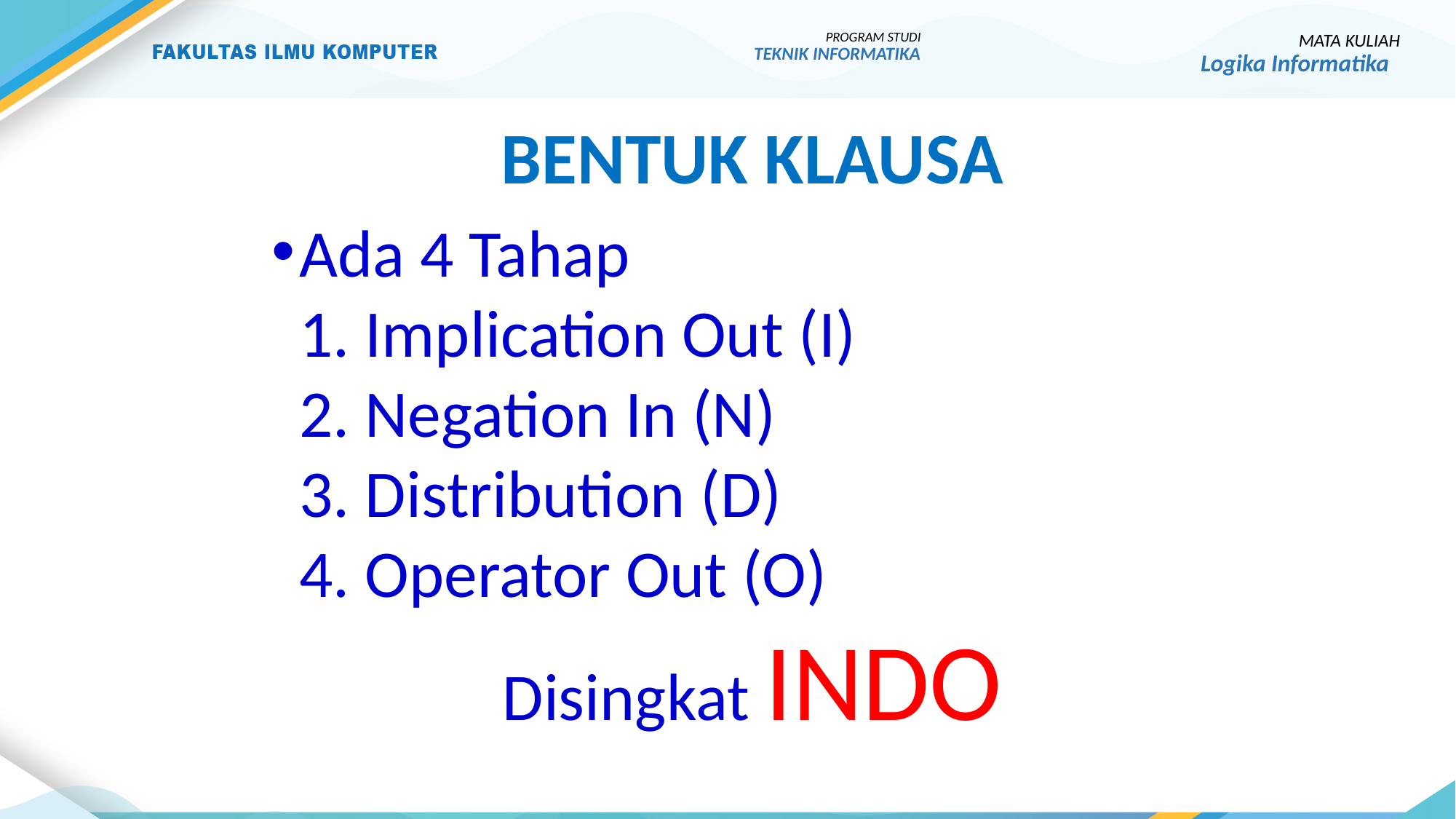

PROGRAM STUDI
TEKNIK INFORMATIKA
MATA KULIAH
Logika Informatika
Bentuk klausa
Ada 4 Tahap
	1. Implication Out (I)
	2. Negation In (N)
	3. Distribution (D)
	4. Operator Out (O)
Disingkat INDO